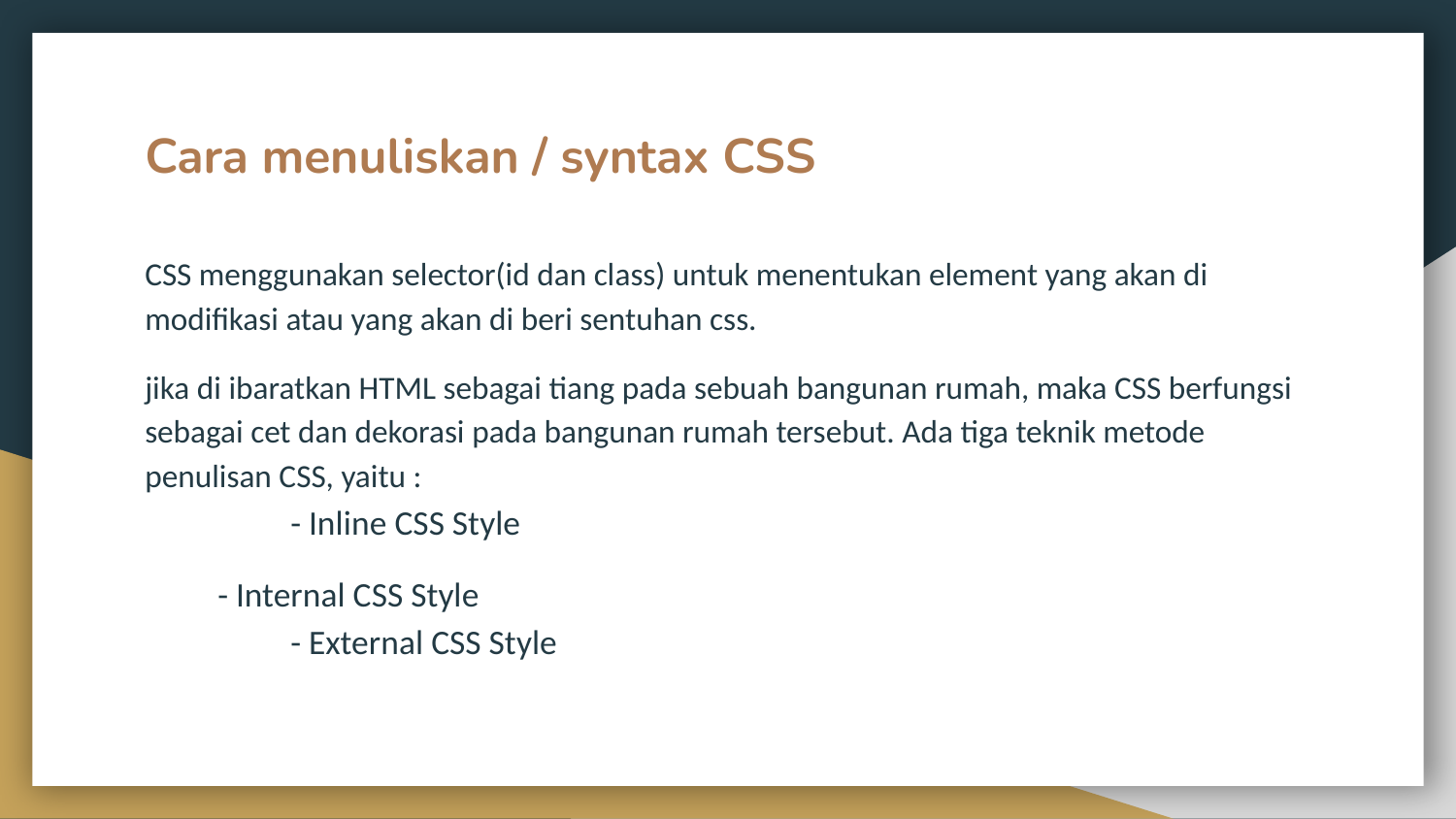

# Cara menuliskan / syntax CSS
CSS menggunakan selector(id dan class) untuk menentukan element yang akan di modifikasi atau yang akan di beri sentuhan css.
jika di ibaratkan HTML sebagai tiang pada sebuah bangunan rumah, maka CSS berfungsi sebagai cet dan dekorasi pada bangunan rumah tersebut. Ada tiga teknik metode penulisan CSS, yaitu :
	- Inline CSS Style
- Internal CSS Style
	- External CSS Style